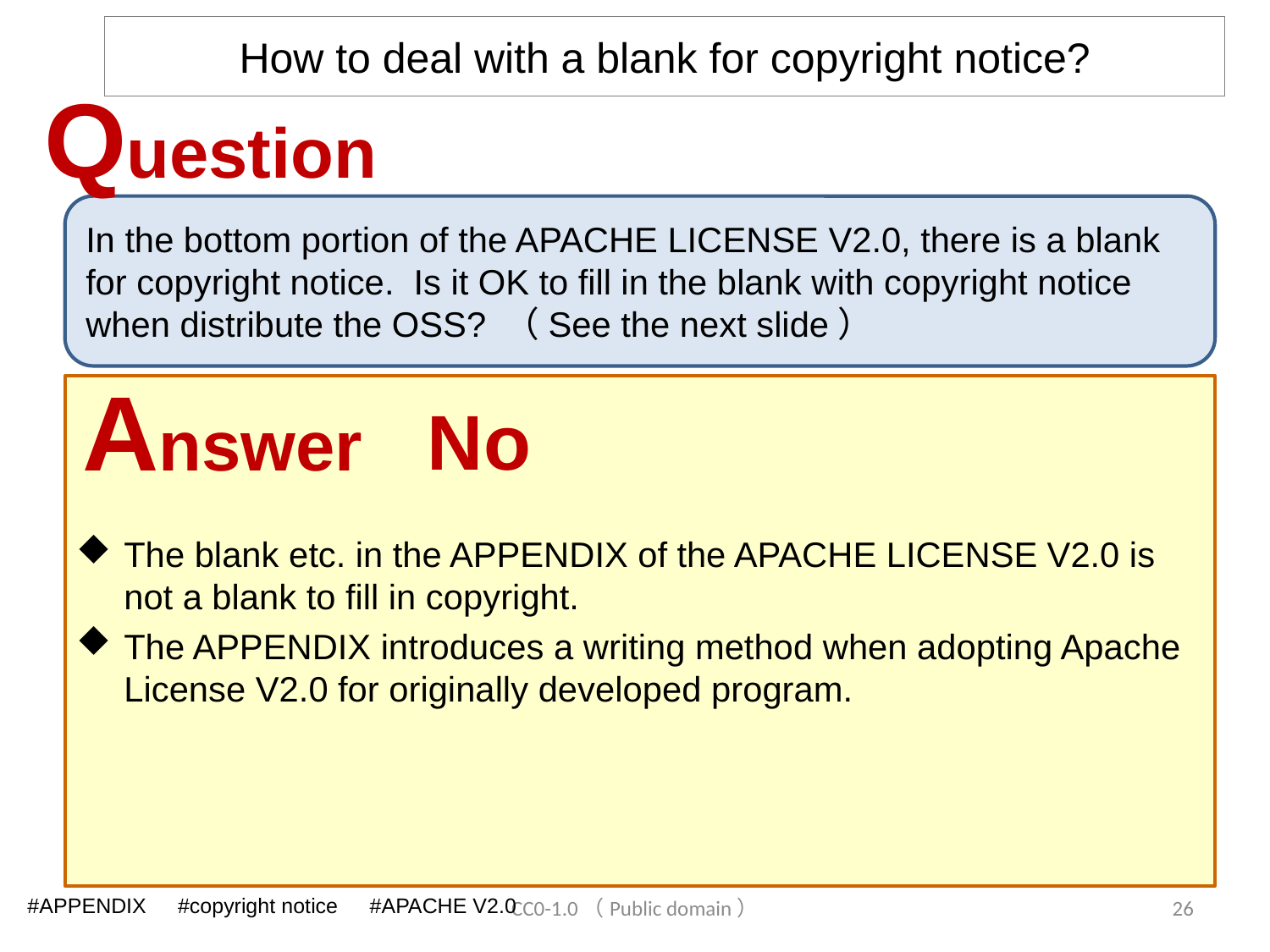

# How to deal with a blank for copyright notice?
Question
In the bottom portion of the APACHE LICENSE V2.0, there is a blank for copyright notice.  Is it OK to fill in the blank with copyright notice when distribute the OSS? （See the next slide）
Answer

No
The blank etc. in the APPENDIX of the APACHE LICENSE V2.0 is not a blank to fill in copyright.
The APPENDIX introduces a writing method when adopting Apache License V2.0 for originally developed program.
CC0-1.0（Public domain）
26
#APPENDIX　#copyright notice　#APACHE V2.0